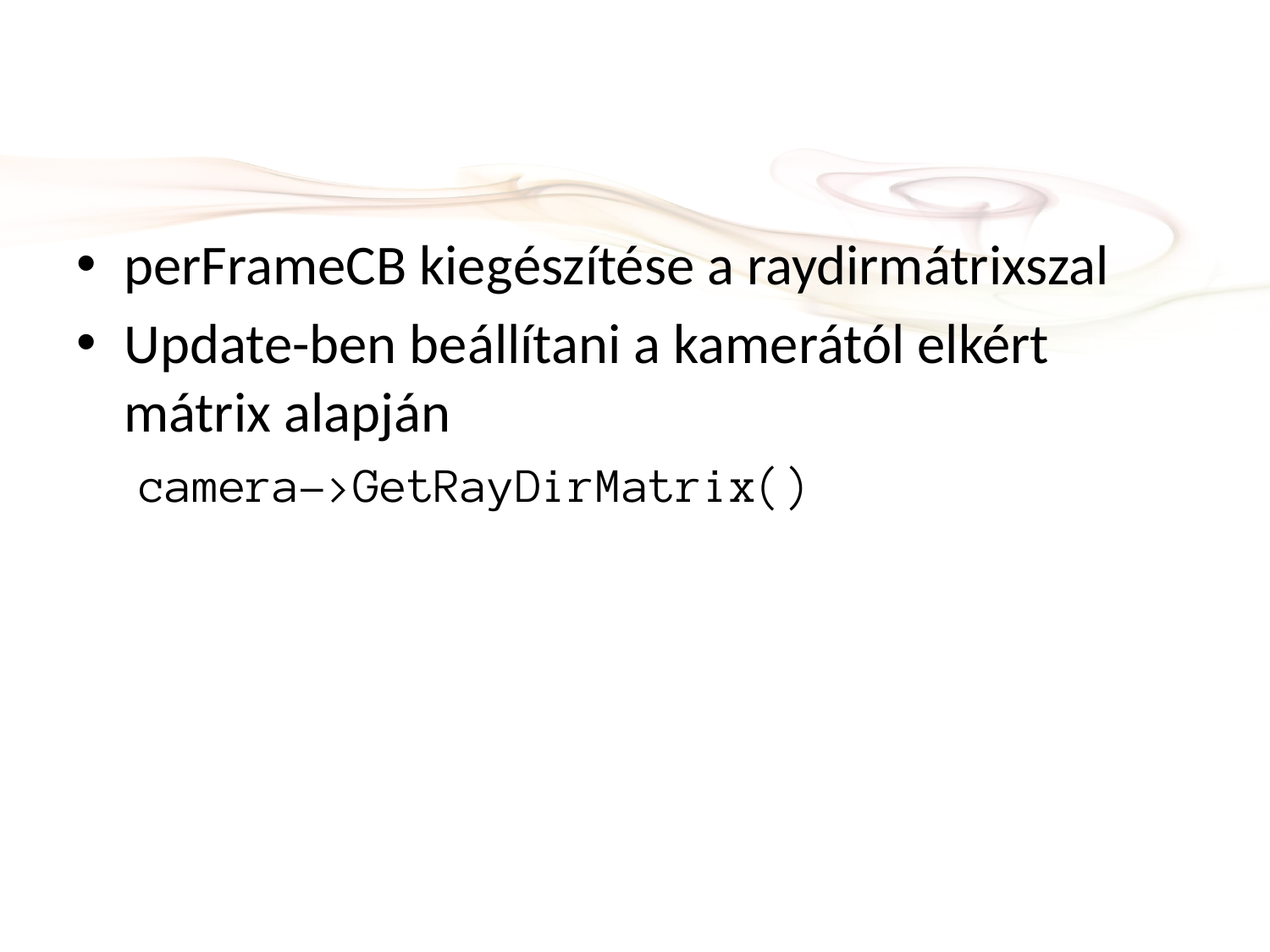

#
perFrameCB kiegészítése a raydirmátrixszal
Update-ben beállítani a kamerától elkért mátrix alapján
camera->GetRayDirMatrix()